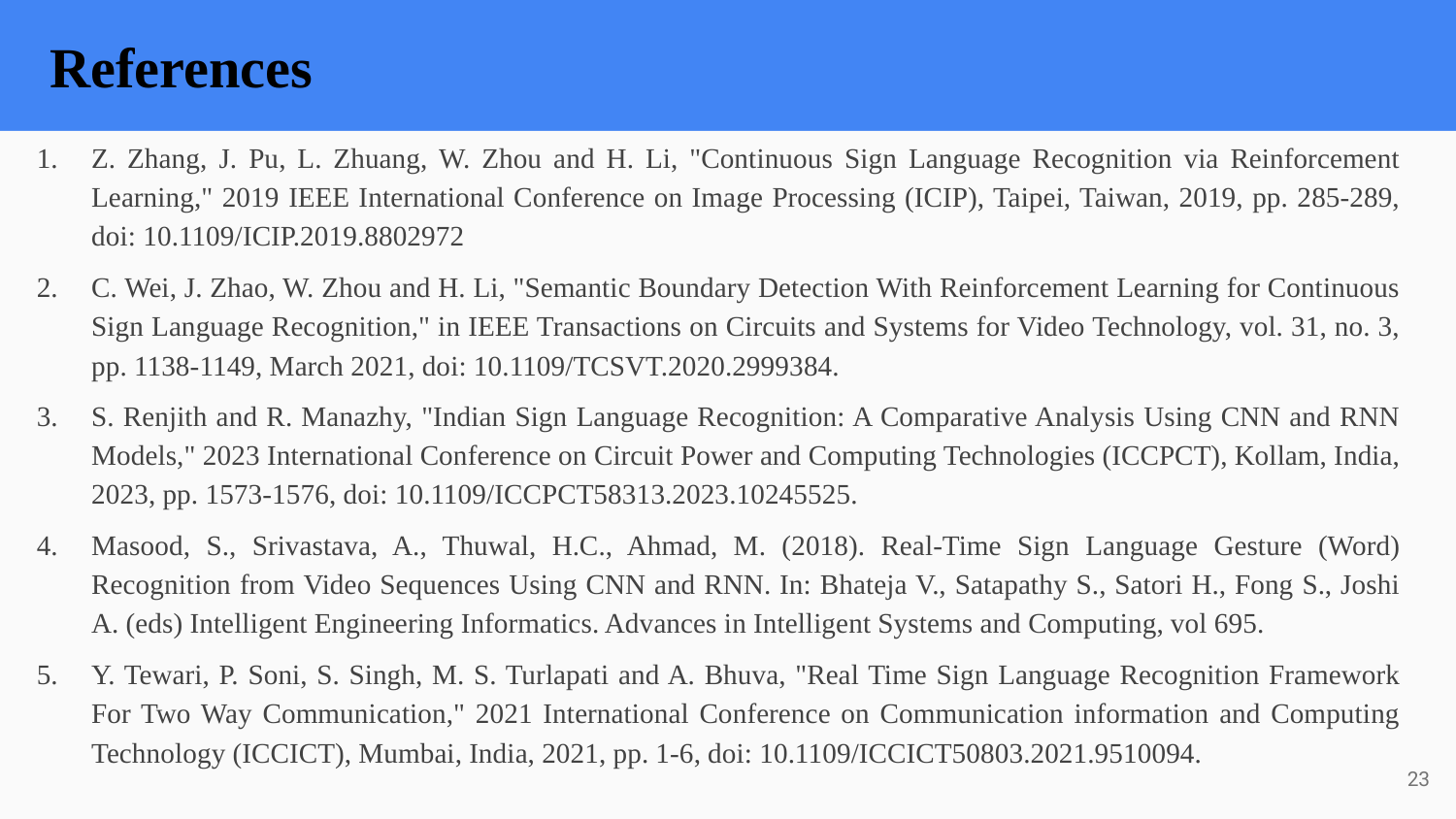

References
Z. Zhang, J. Pu, L. Zhuang, W. Zhou and H. Li, "Continuous Sign Language Recognition via Reinforcement Learning," 2019 IEEE International Conference on Image Processing (ICIP), Taipei, Taiwan, 2019, pp. 285-289, doi: 10.1109/ICIP.2019.8802972
C. Wei, J. Zhao, W. Zhou and H. Li, "Semantic Boundary Detection With Reinforcement Learning for Continuous Sign Language Recognition," in IEEE Transactions on Circuits and Systems for Video Technology, vol. 31, no. 3, pp. 1138-1149, March 2021, doi: 10.1109/TCSVT.2020.2999384.
S. Renjith and R. Manazhy, "Indian Sign Language Recognition: A Comparative Analysis Using CNN and RNN Models," 2023 International Conference on Circuit Power and Computing Technologies (ICCPCT), Kollam, India, 2023, pp. 1573-1576, doi: 10.1109/ICCPCT58313.2023.10245525.
Masood, S., Srivastava, A., Thuwal, H.C., Ahmad, M. (2018). Real-Time Sign Language Gesture (Word) Recognition from Video Sequences Using CNN and RNN. In: Bhateja V., Satapathy S., Satori H., Fong S., Joshi A. (eds) Intelligent Engineering Informatics. Advances in Intelligent Systems and Computing, vol 695.
Y. Tewari, P. Soni, S. Singh, M. S. Turlapati and A. Bhuva, "Real Time Sign Language Recognition Framework For Two Way Communication," 2021 International Conference on Communication information and Computing Technology (ICCICT), Mumbai, India, 2021, pp. 1-6, doi: 10.1109/ICCICT50803.2021.9510094.

23